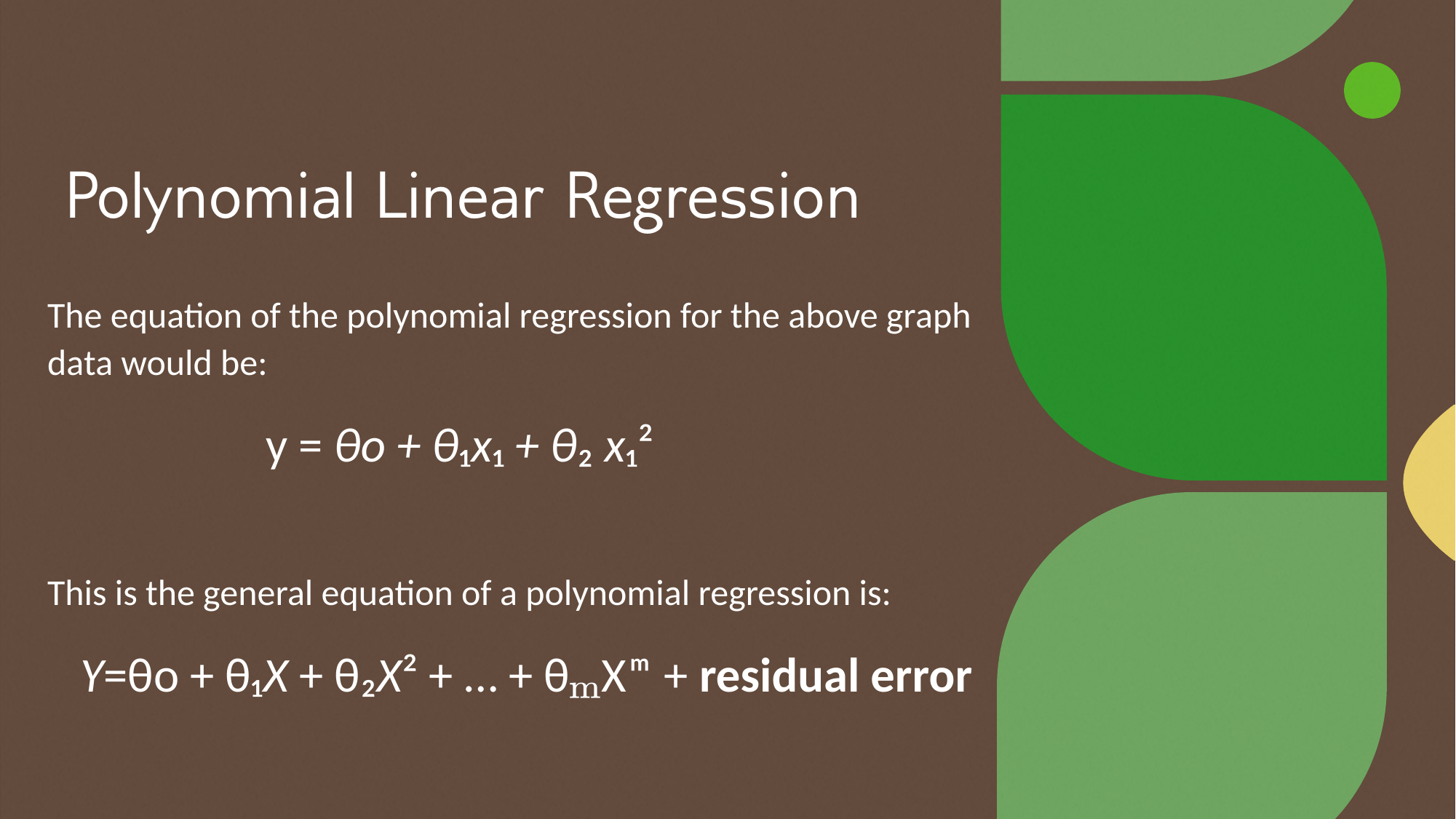

# Polynomial Linear Regression
The equation of the polynomial regression for the above graph data would be:
		y = θo + θ₁x₁ + θ₂ x₁²

This is the general equation of a polynomial regression is:
Y=θo + θ₁X + θ₂X² + … + θₘXᵐ + residual error